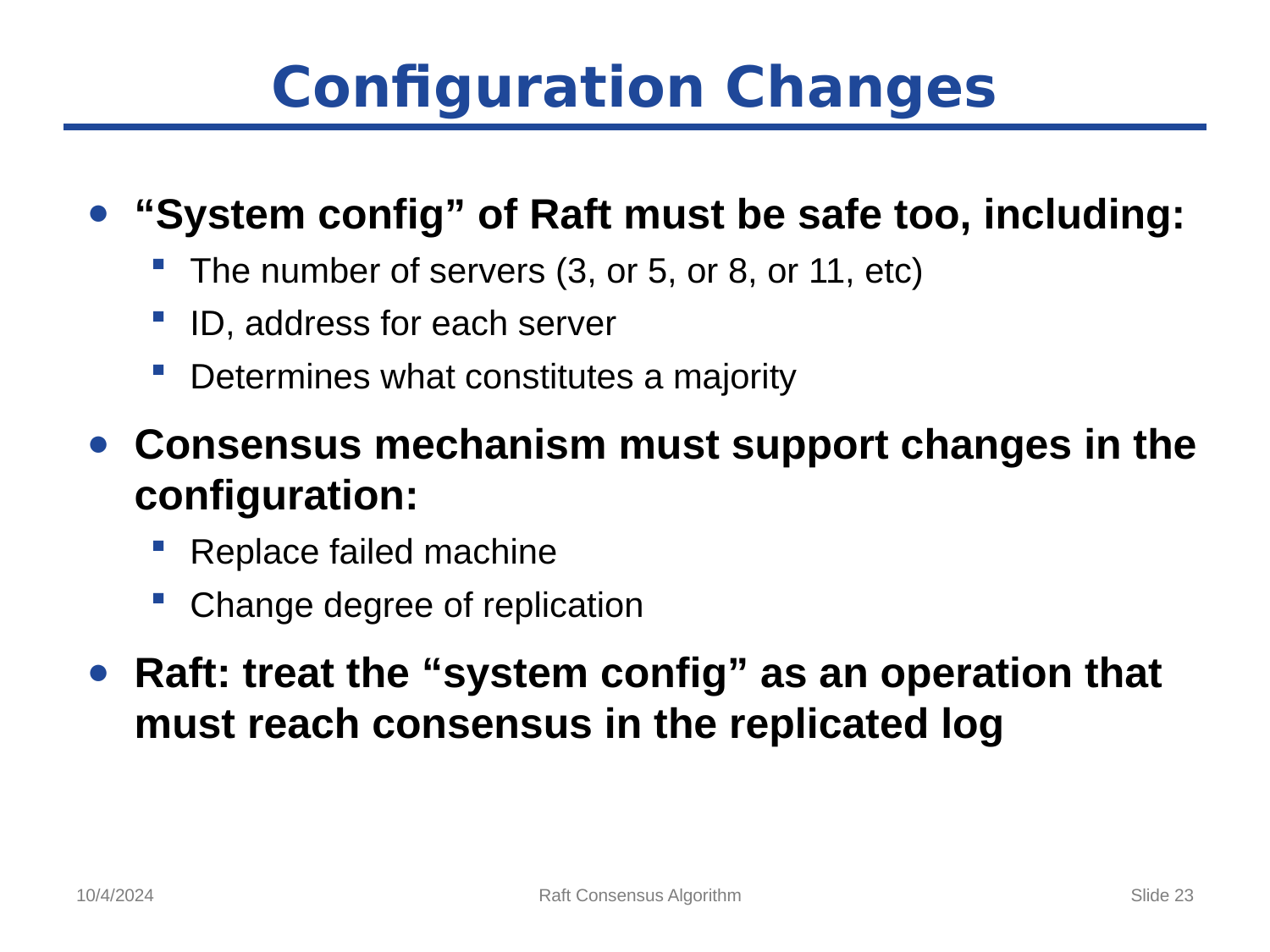

# Configuration Changes
“System config” of Raft must be safe too, including:
The number of servers (3, or 5, or 8, or 11, etc)
ID, address for each server
Determines what constitutes a majority
Consensus mechanism must support changes in the configuration:
Replace failed machine
Change degree of replication
Raft: treat the “system config” as an operation that must reach consensus in the replicated log
10/4/2024
Raft Consensus Algorithm
Slide 23